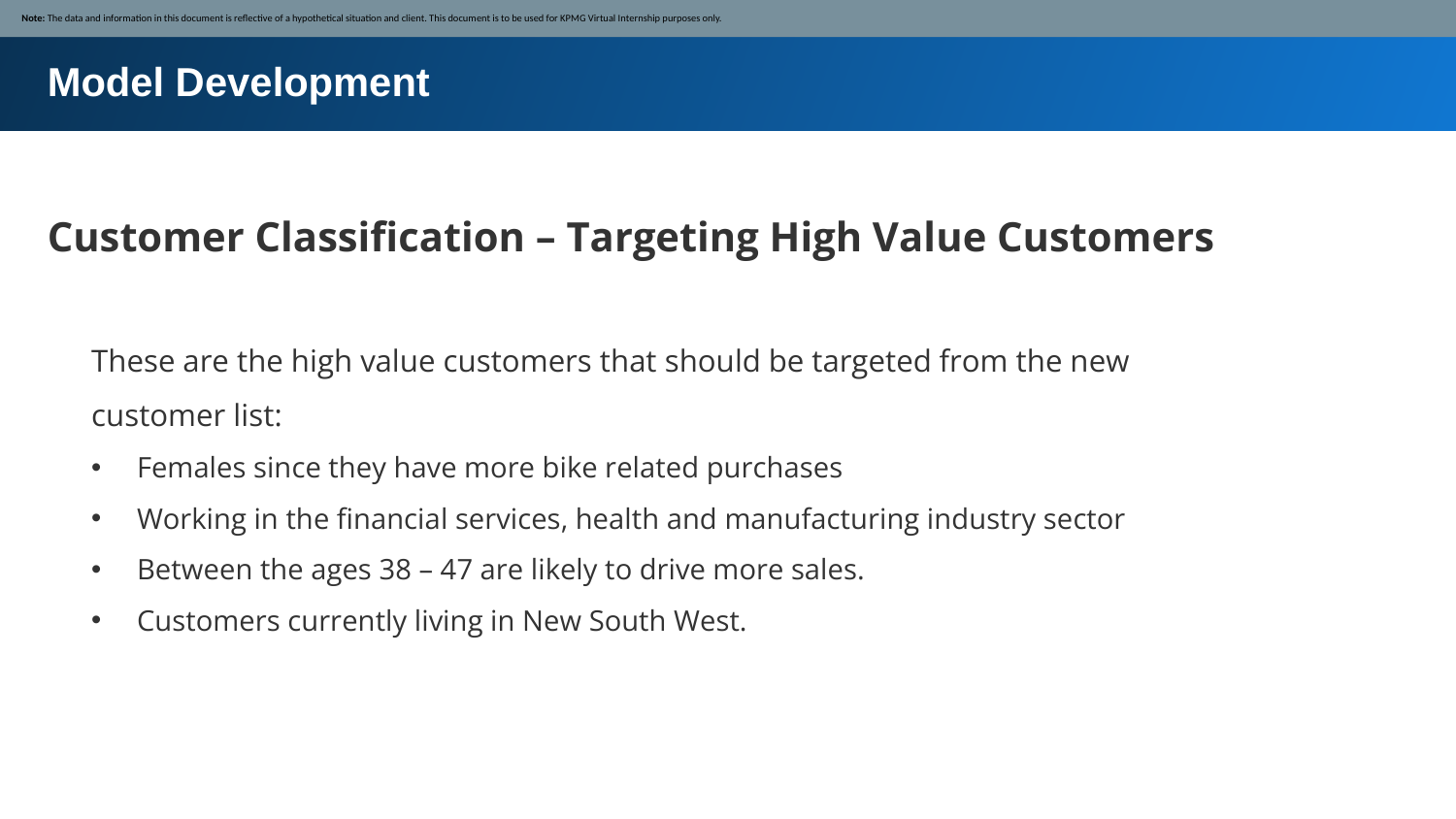

Note: The data and information in this document is reflective of a hypothetical situation and client. This document is to be used for KPMG Virtual Internship purposes only.
Model Development
Customer Classification – Targeting High Value Customers
These are the high value customers that should be targeted from the new customer list:
Females since they have more bike related purchases
Working in the financial services, health and manufacturing industry sector
Between the ages 38 – 47 are likely to drive more sales.
Customers currently living in New South West.